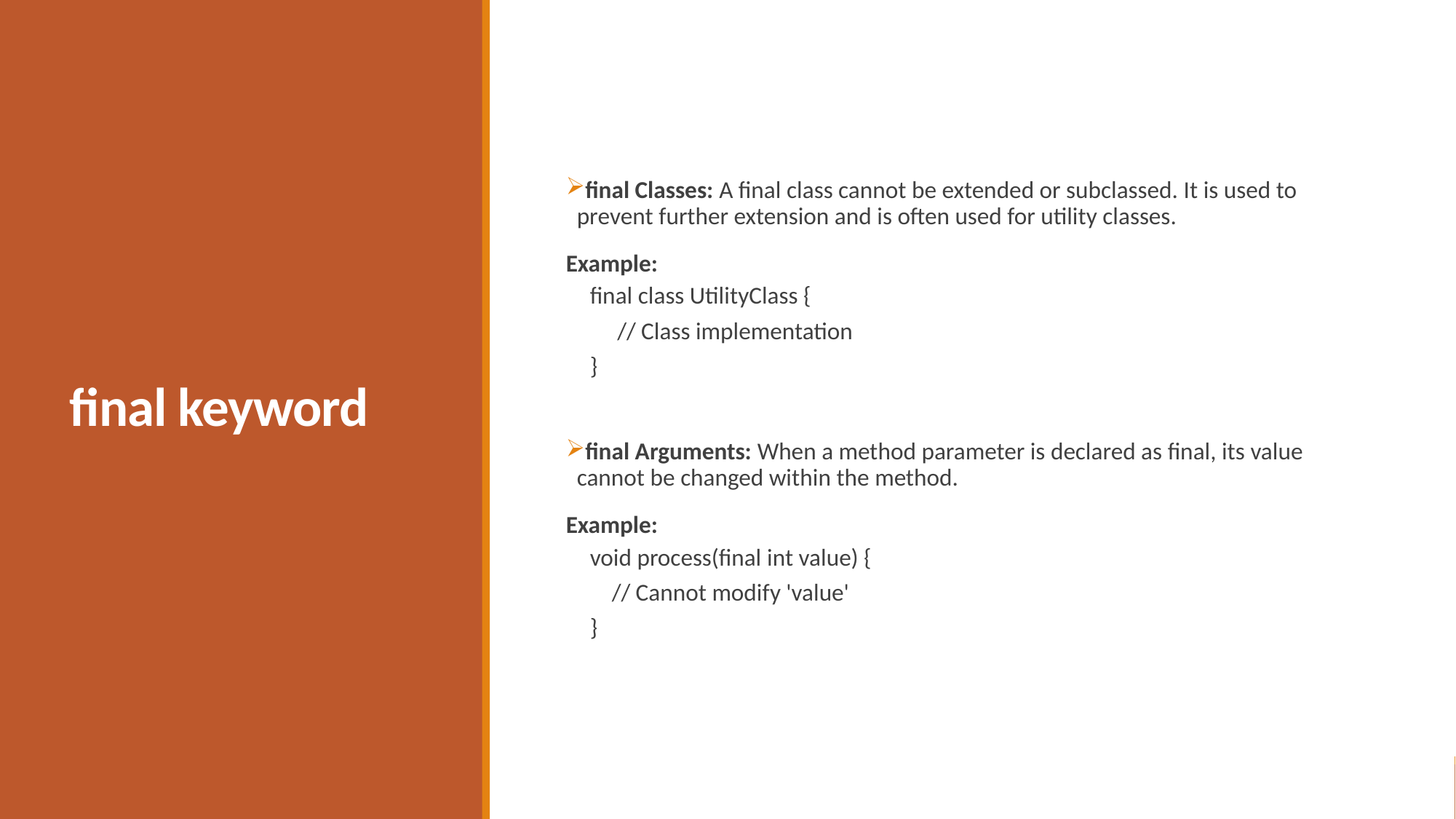

# final keyword
final Classes: A final class cannot be extended or subclassed. It is used to prevent further extension and is often used for utility classes.
Example:
final class UtilityClass {
     // Class implementation
}

final Arguments: When a method parameter is declared as final, its value cannot be changed within the method.
Example:
void process(final int value) {
    // Cannot modify 'value'
}